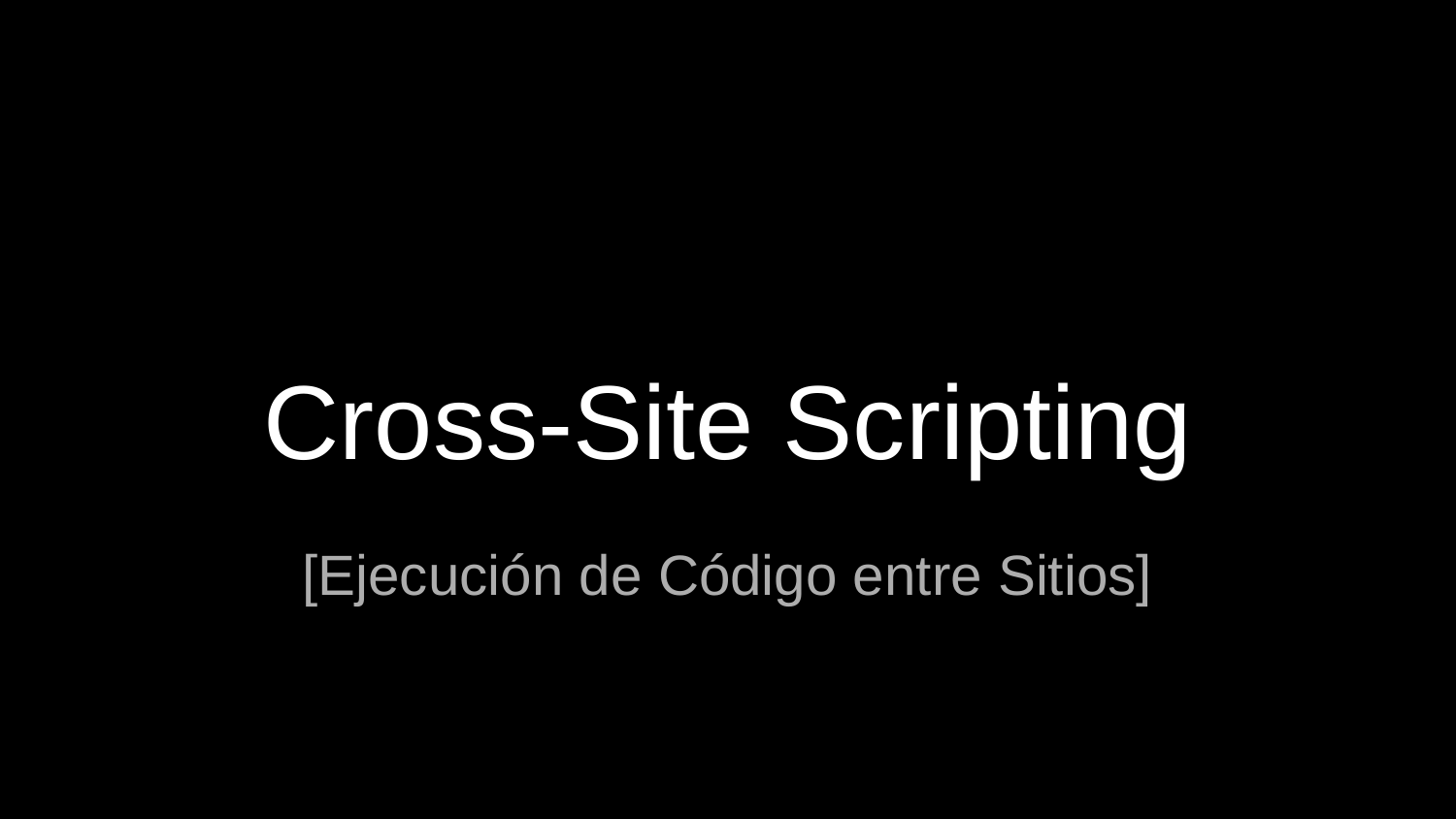

# Cross-Site Scripting
[Ejecución de Código entre Sitios]